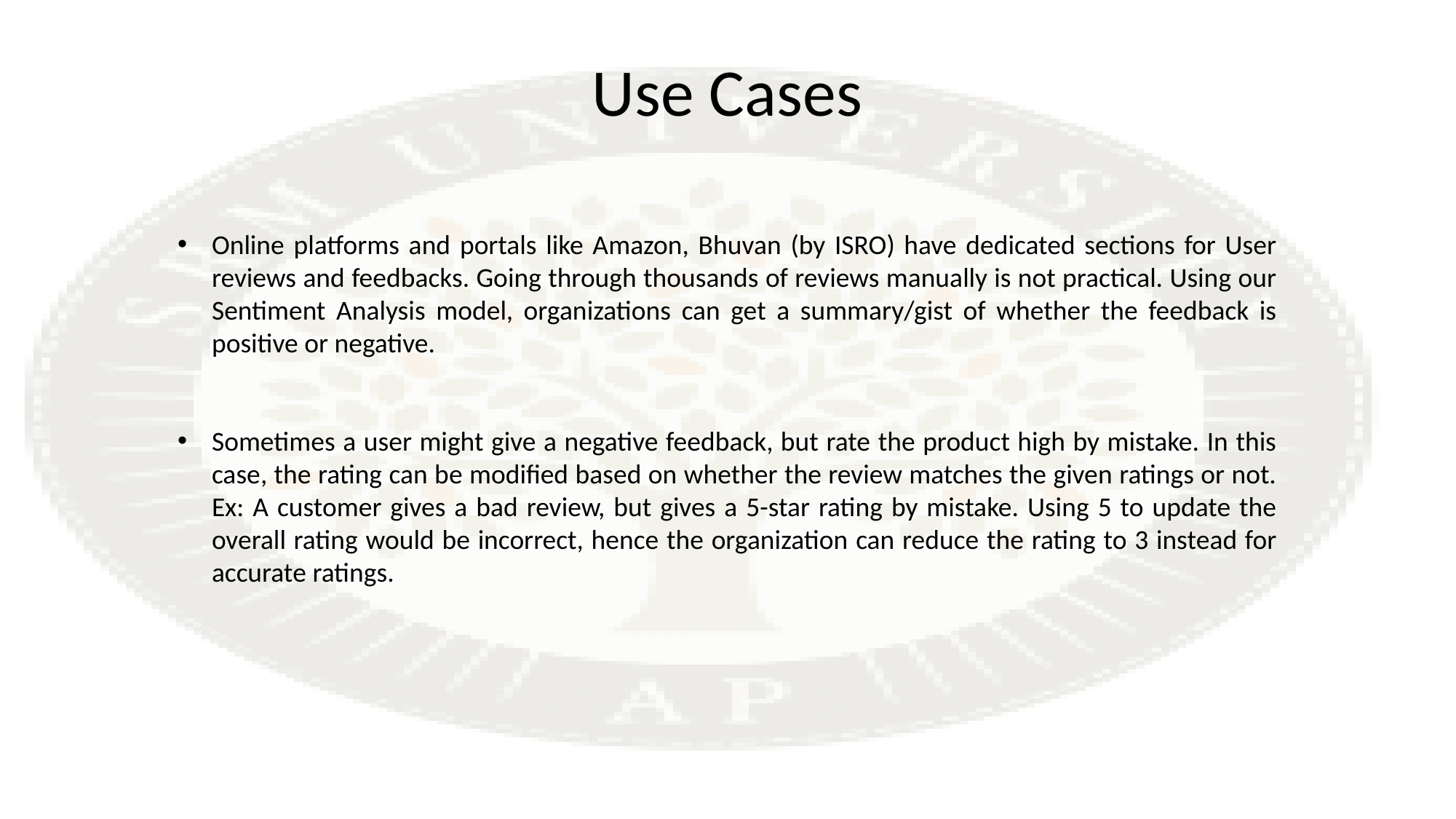

Use Cases
Online platforms and portals like Amazon, Bhuvan (by ISRO) have dedicated sections for User reviews and feedbacks. Going through thousands of reviews manually is not practical. Using our Sentiment Analysis model, organizations can get a summary/gist of whether the feedback is positive or negative.

Sometimes a user might give a negative feedback, but rate the product high by mistake. In this case, the rating can be modified based on whether the review matches the given ratings or not.
Ex: A customer gives a bad review, but gives a 5-star rating by mistake. Using 5 to update the overall rating would be incorrect, hence the organization can reduce the rating to 3 instead for accurate ratings.